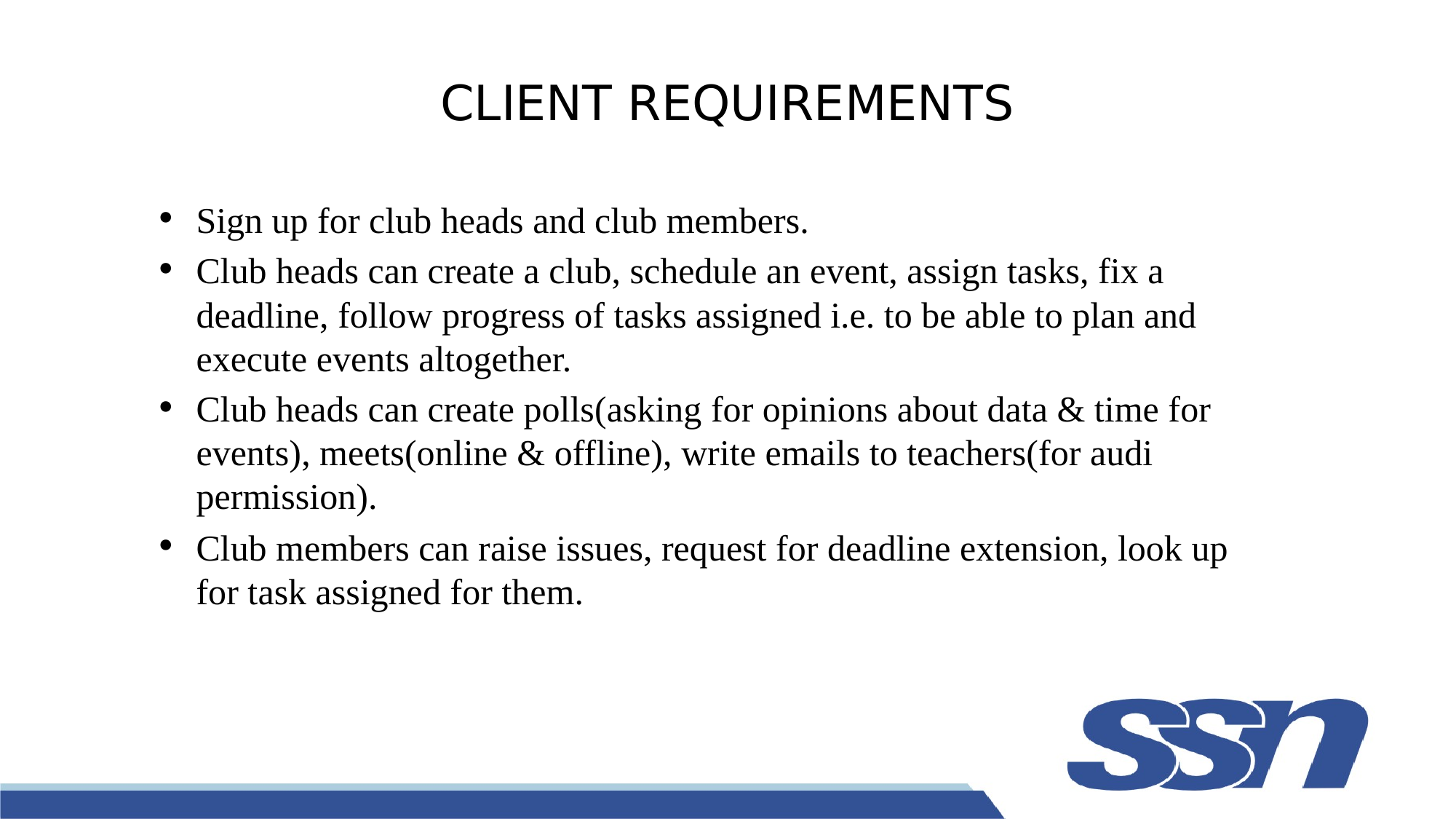

# CLIENT REQUIREMENTS
Sign up for club heads and club members.
Club heads can create a club, schedule an event, assign tasks, fix a deadline, follow progress of tasks assigned i.e. to be able to plan and execute events altogether.
Club heads can create polls(asking for opinions about data & time for events), meets(online & offline), write emails to teachers(for audi permission).
Club members can raise issues, request for deadline extension, look up for task assigned for them.